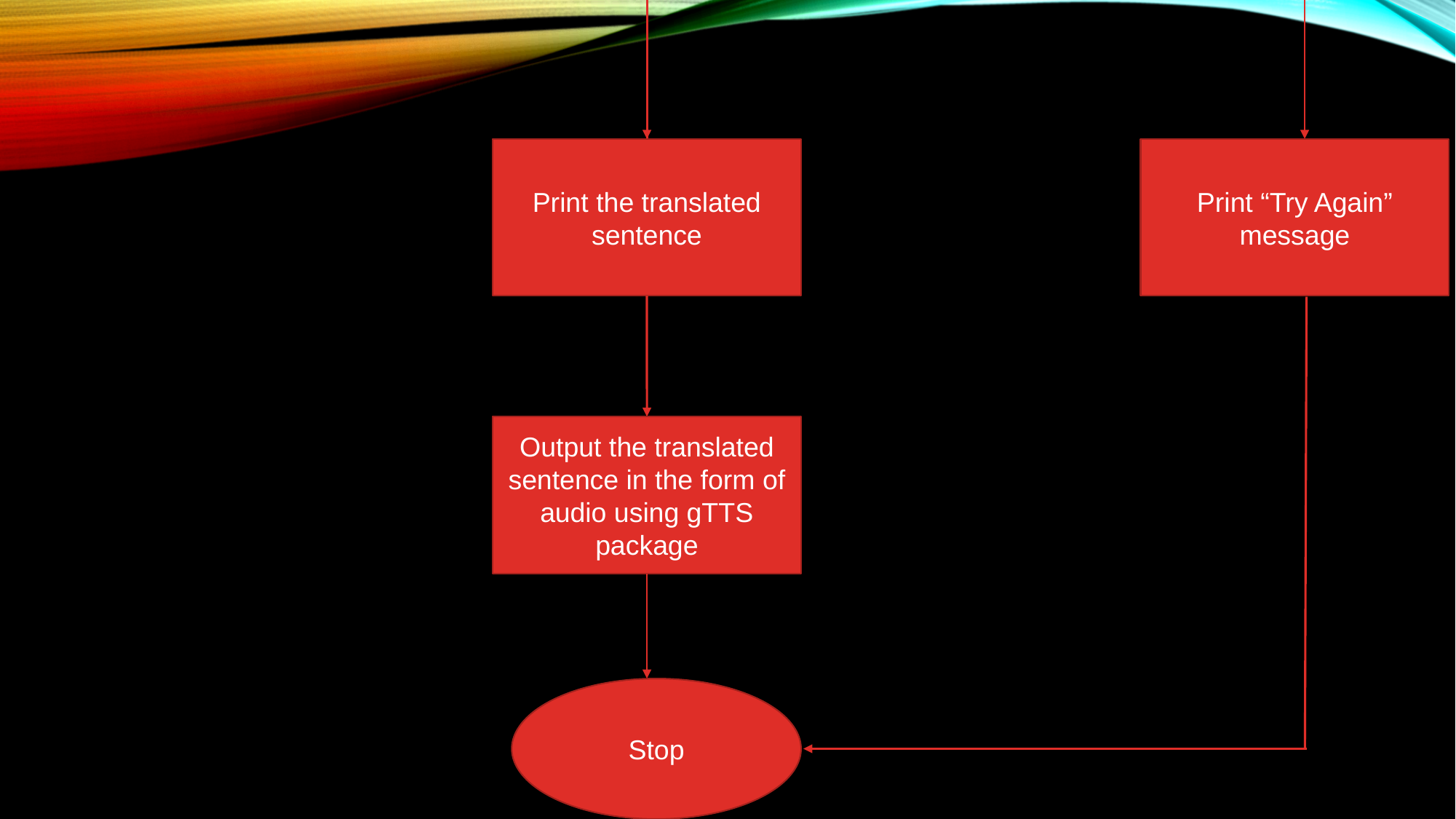

Print “Try Again” message
Print the translated sentence
Output the translated sentence in the form of audio using gTTS package
Stop